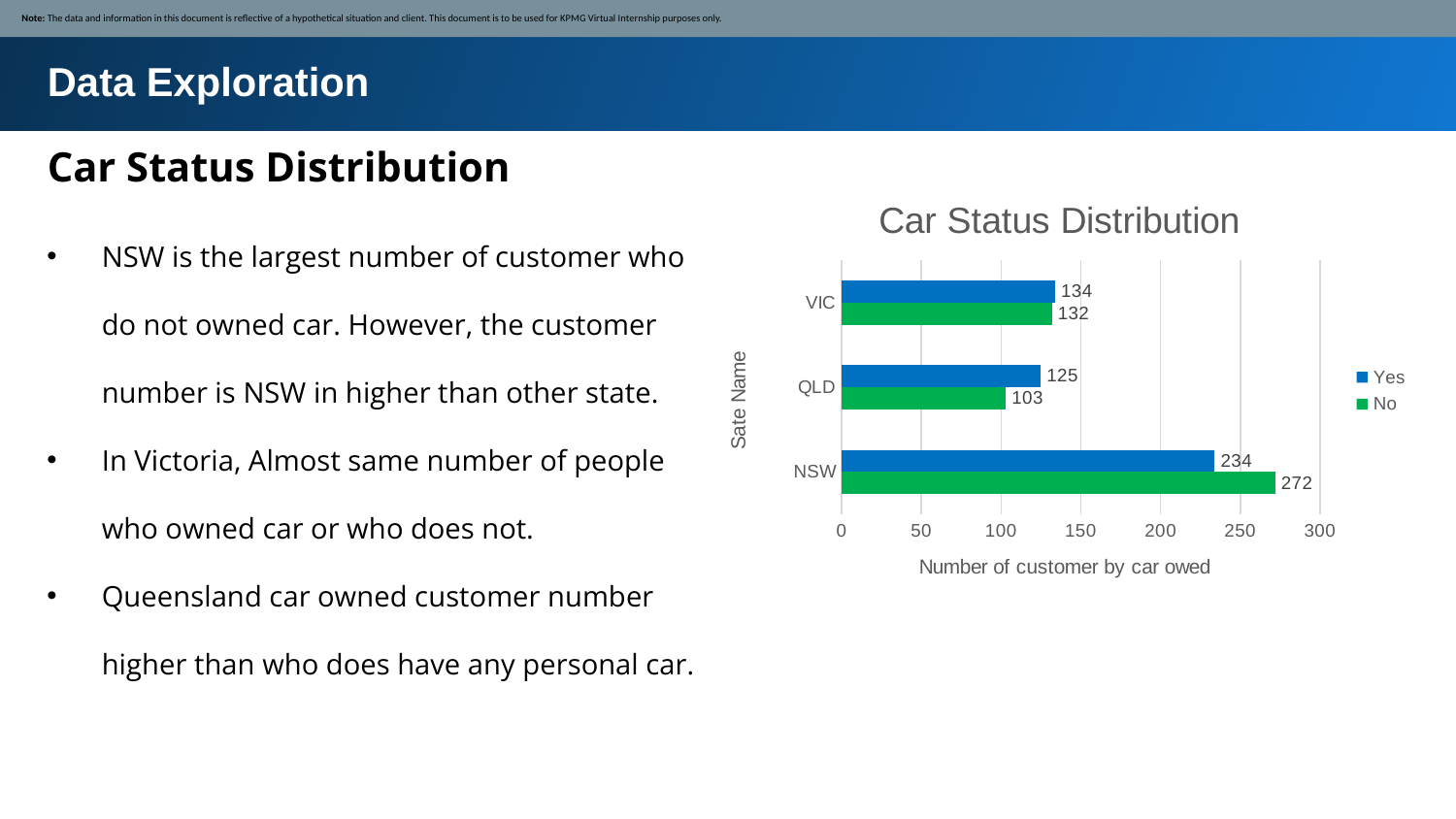

Note: The data and information in this document is reflective of a hypothetical situation and client. This document is to be used for KPMG Virtual Internship purposes only.
Data Exploration
Car Status Distribution

### Chart: Car Status Distribution

| Category |  |  |
|---|---|---|
| NSW | 272.0 | 234.0 |
| QLD | 103.0 | 125.0 |
| VIC | 132.0 | 134.0 |
NSW is the largest number of customer who do not owned car. However, the customer number is NSW in higher than other state.
In Victoria, Almost same number of people who owned car or who does not.
Queensland car owned customer number higher than who does have any personal car.